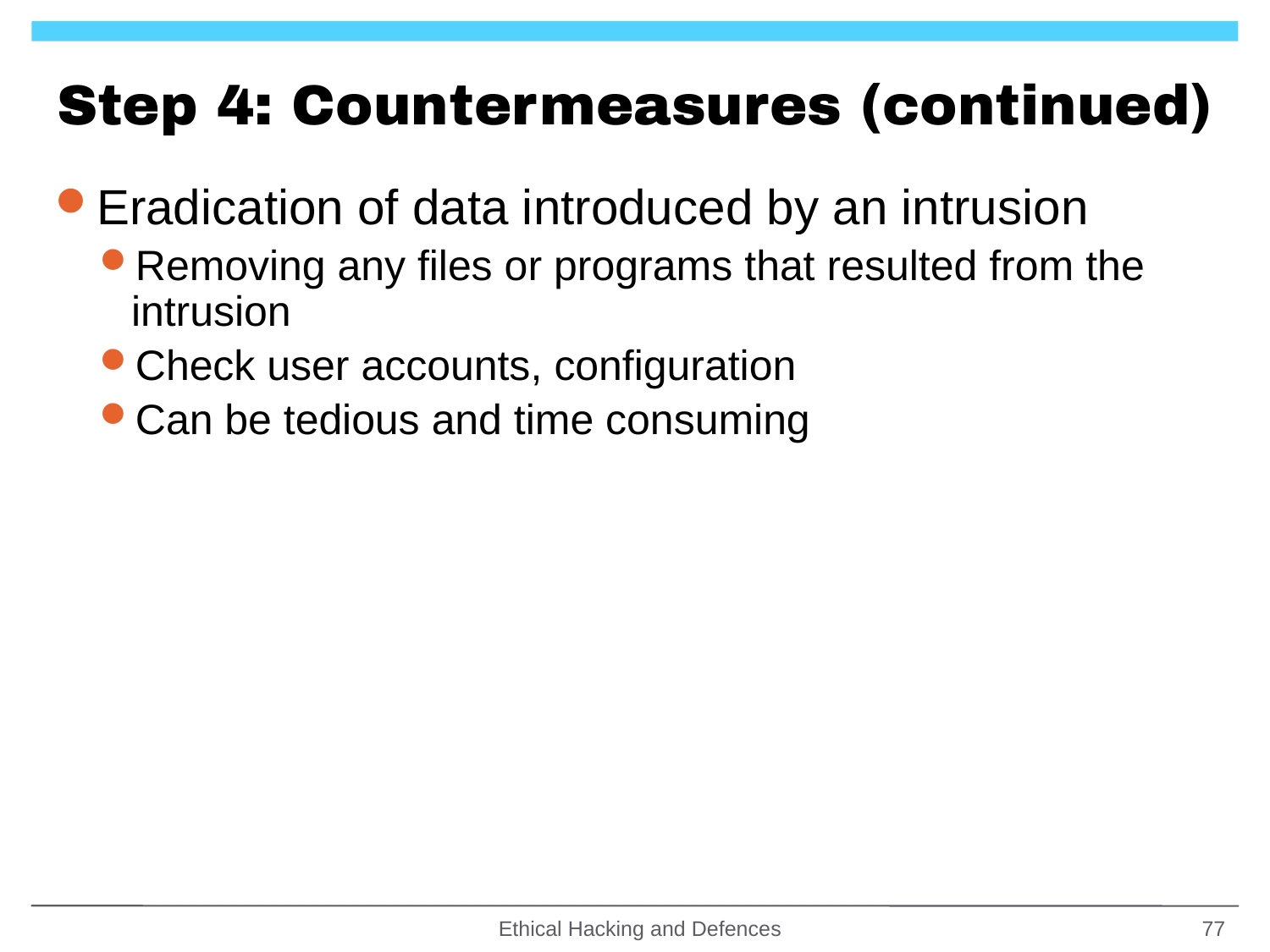

# Step 4: Countermeasures (continued)
Eradication of data introduced by an intrusion
Removing any files or programs that resulted from the intrusion
Check user accounts, configuration
Can be tedious and time consuming

Ethical Hacking and Defences
77